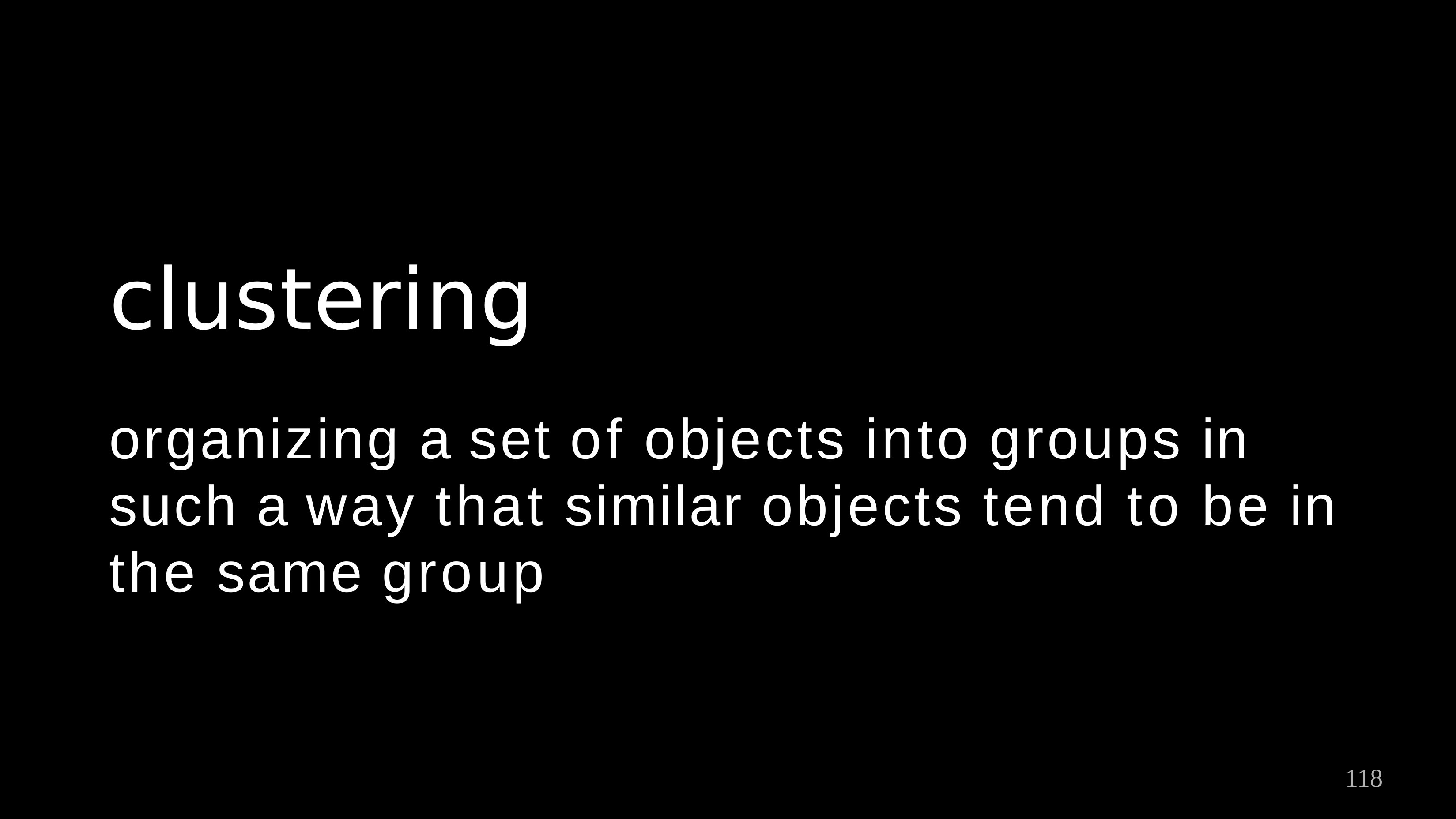

# clustering
organizing a set of objects into groups in such a way that similar objects tend to be in the same group
118